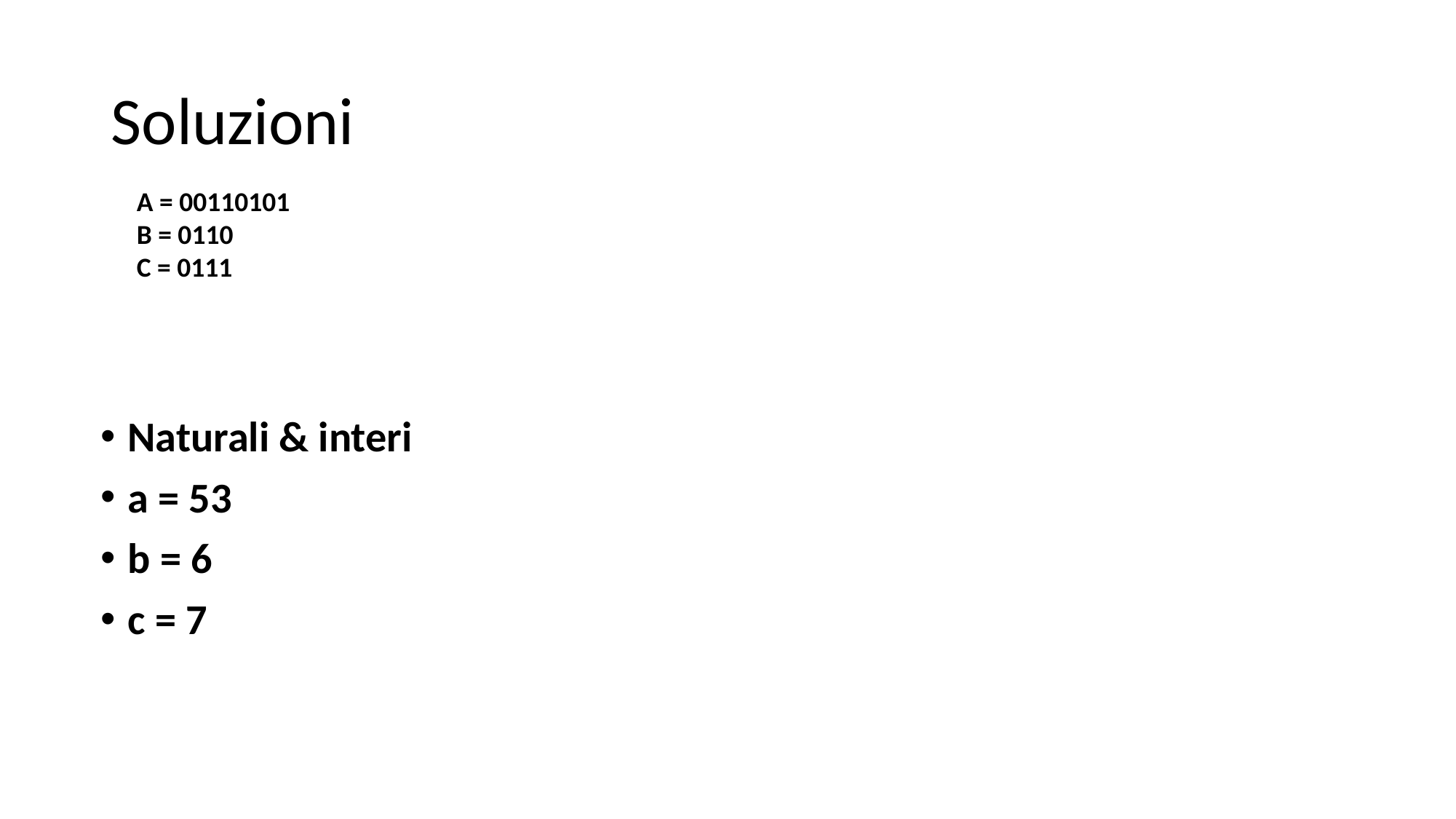

# Soluzioni
A = 00110101
B = 0110
C = 0111

Naturali & interi
a = 53
b = 6
c = 7